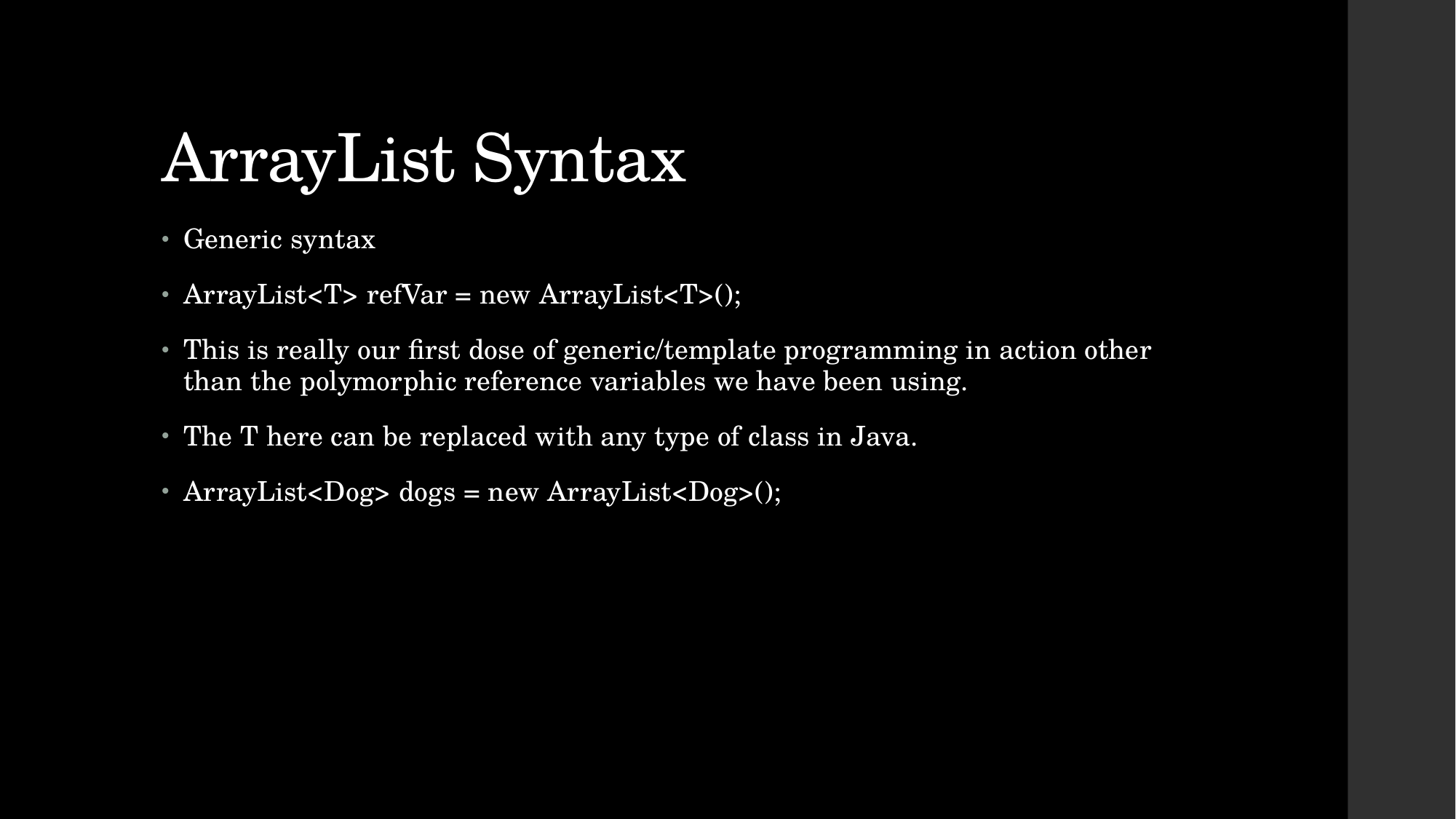

# ArrayList Syntax
Generic syntax
ArrayList<T> refVar = new ArrayList<T>();
This is really our first dose of generic/template programming in action other than the polymorphic reference variables we have been using.
The T here can be replaced with any type of class in Java.
ArrayList<Dog> dogs = new ArrayList<Dog>();